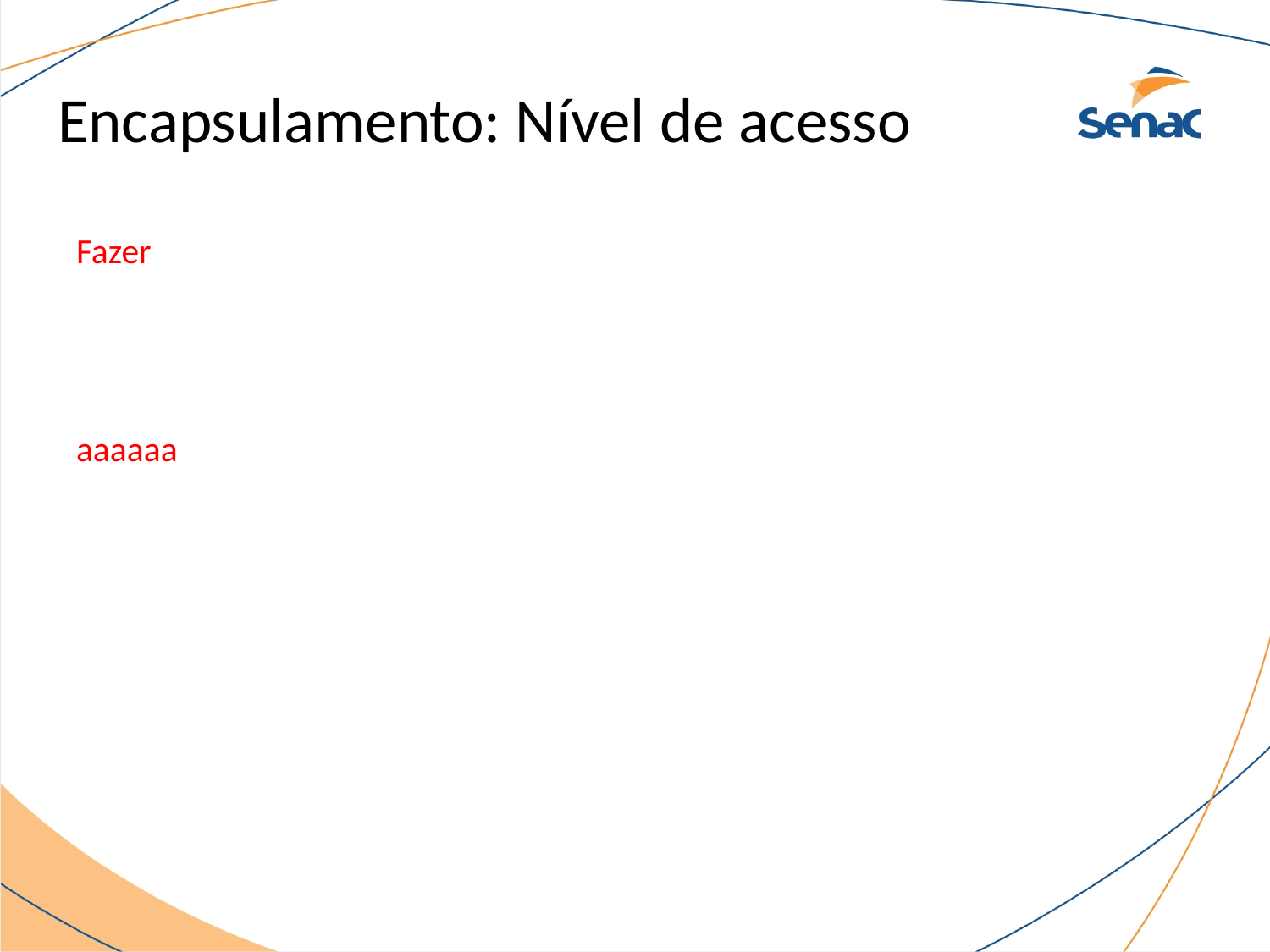

# Encapsulamento: Nível de acesso
Fazer

aaaaaa